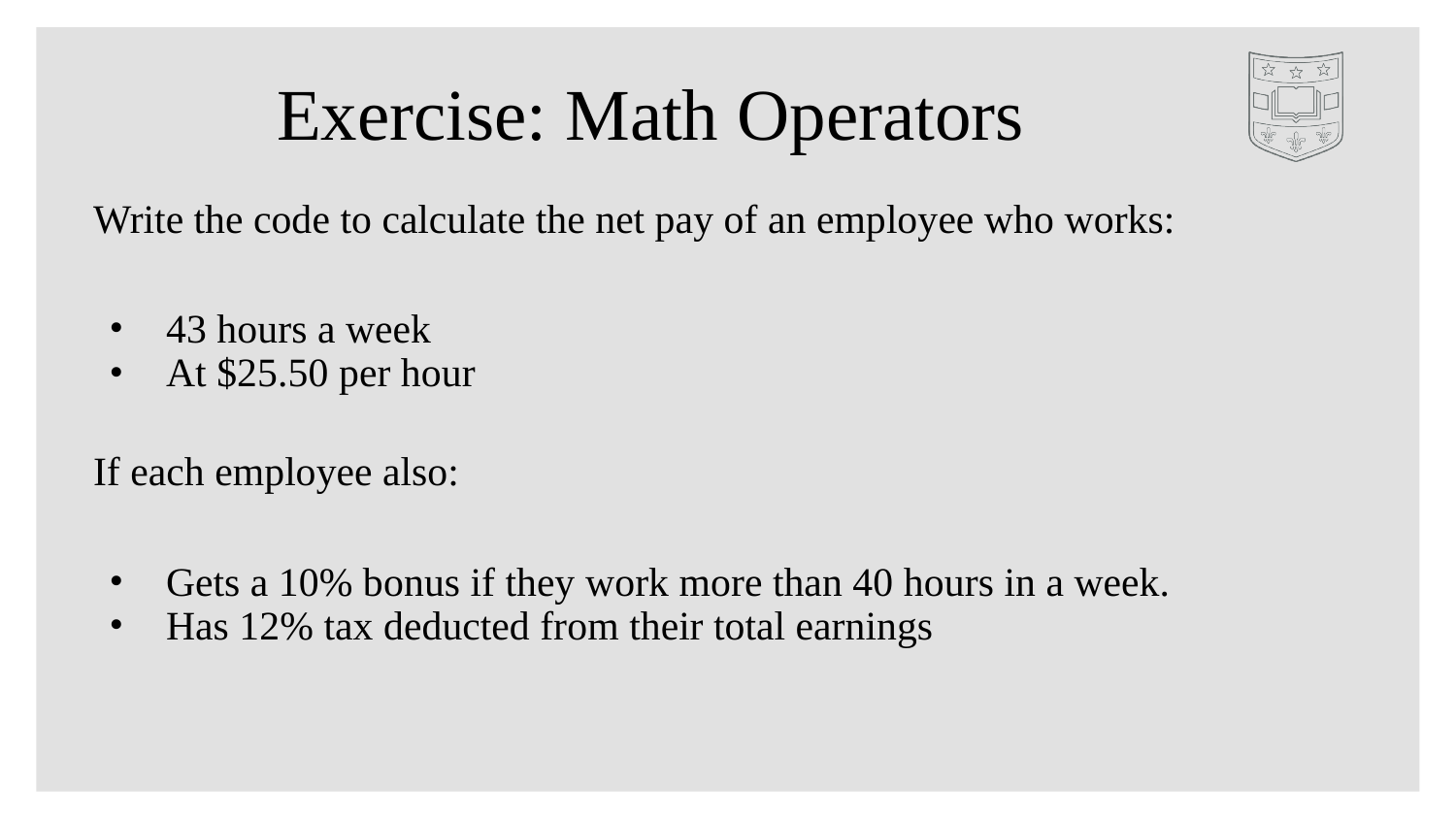

# Exercise: Math Operators
Write the code to calculate the net pay of an employee who works:

43 hours a week
At $25.50 per hour

If each employee also:

Gets a 10% bonus if they work more than 40 hours in a week.
Has 12% tax deducted from their total earnings